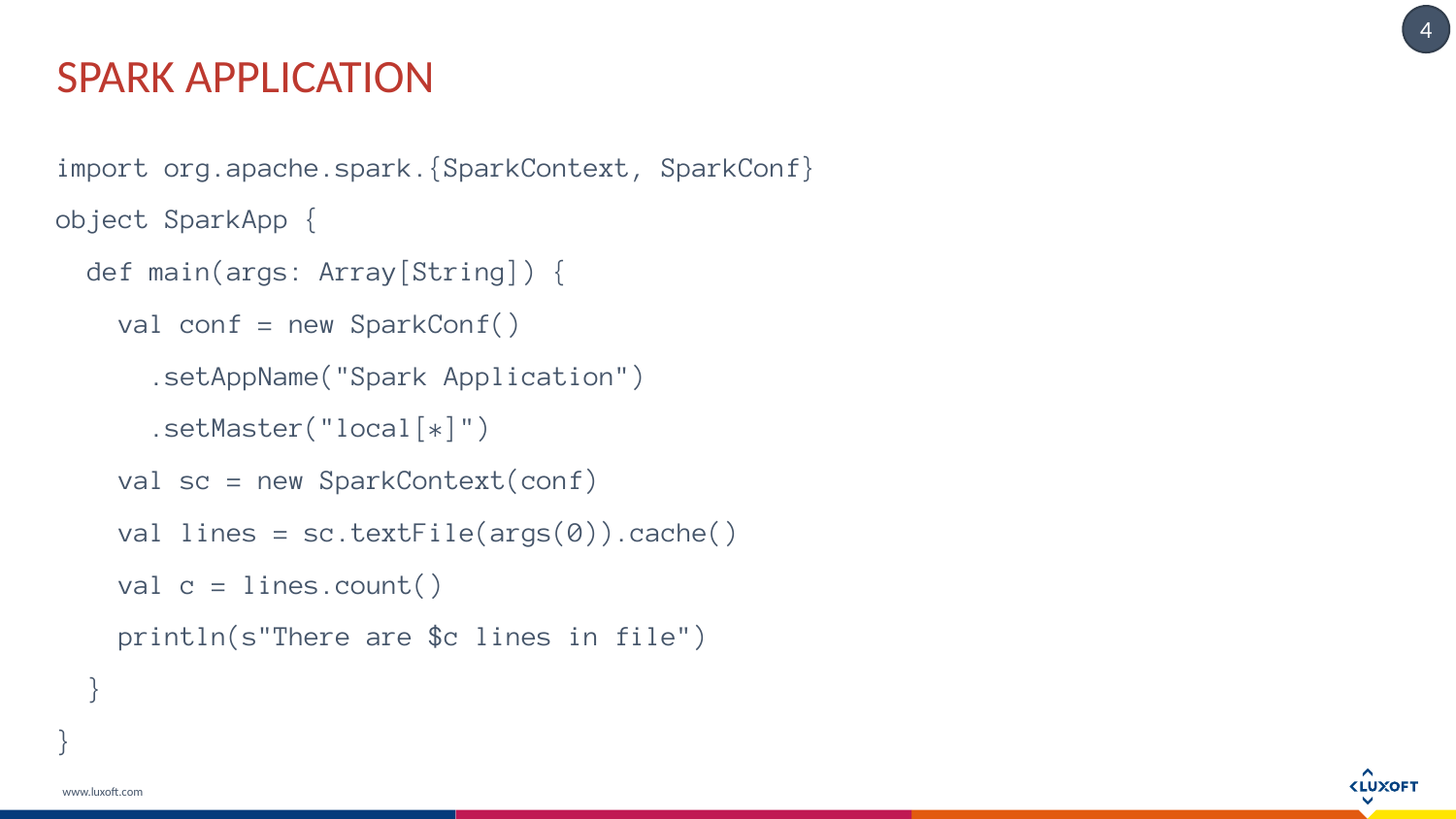

# SPARK APPLICATION
import org.apache.spark.{SparkContext, SparkConf}
object SparkApp {
  def main(args: Array[String]) {
    val conf = new SparkConf()
      .setAppName("Spark Application")
      .setMaster("local[*]")
    val sc = new SparkContext(conf)
    val lines = sc.textFile(args(0)).cache()
    val c = lines.count()
    println(s"There are $c lines in file")
  }
}